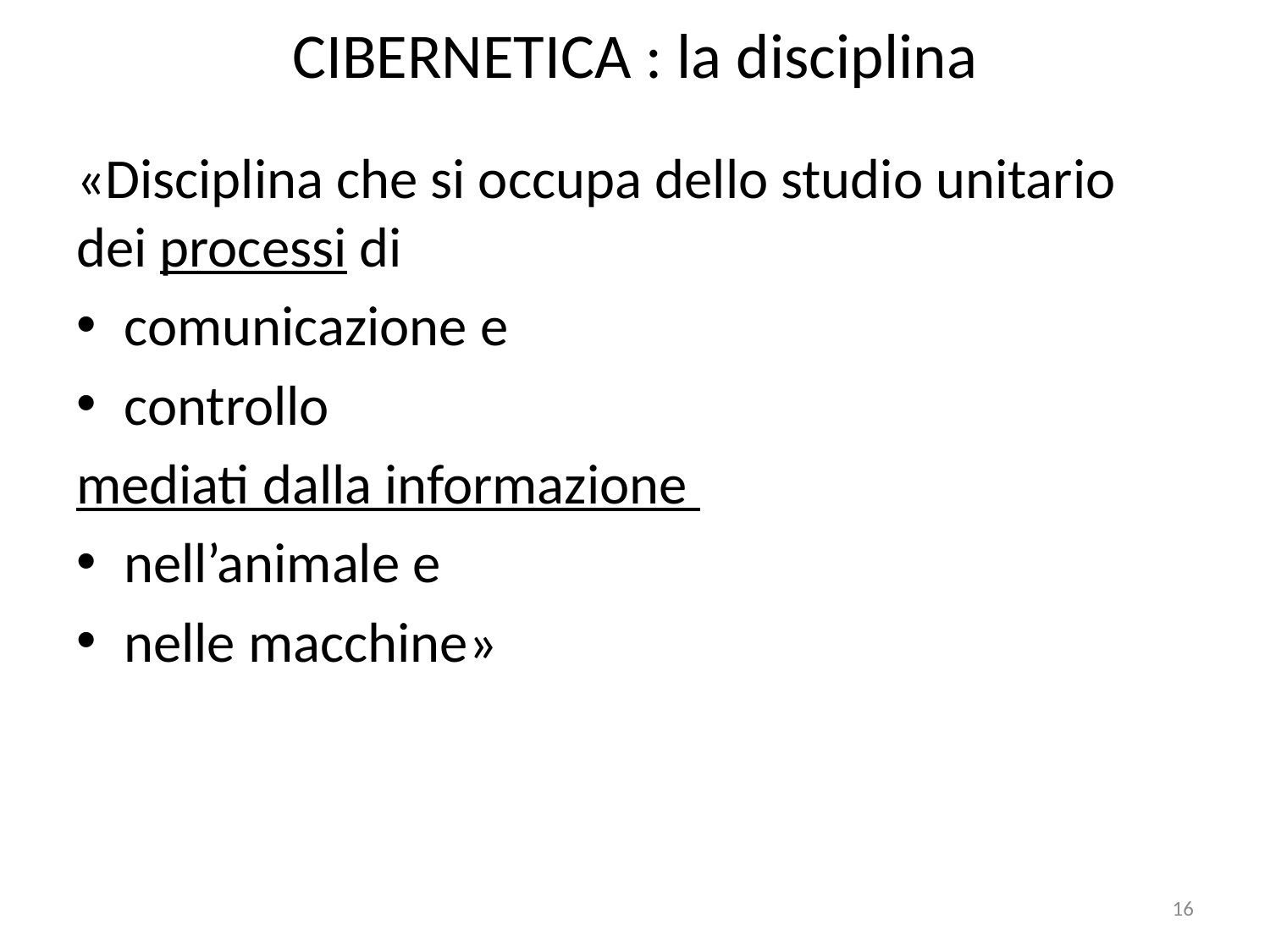

# CIBERNETICA : la disciplina
«Disciplina che si occupa dello studio unitario dei processi di
comunicazione e
controllo
mediati dalla informazione
nell’animale e
nelle macchine»
16